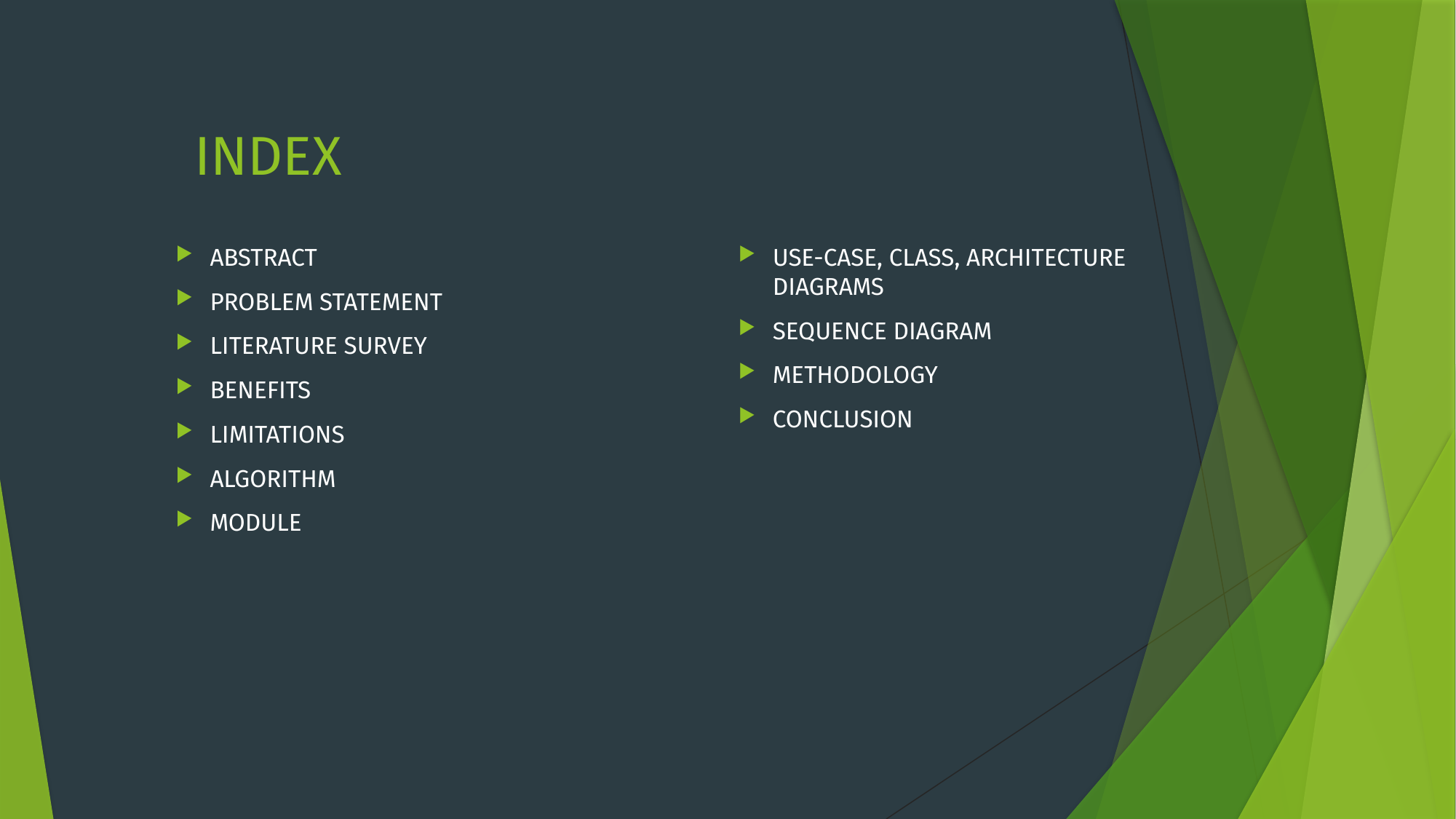

# INDEX

USE-CASE, CLASS, ARCHITECTURE DIAGRAMS
SEQUENCE DIAGRAM
METHODOLOGY
CONCLUSION

ABSTRACT
PROBLEM STATEMENT
LITERATURE SURVEY
BENEFITS
LIMITATIONS
ALGORITHM
MODULE